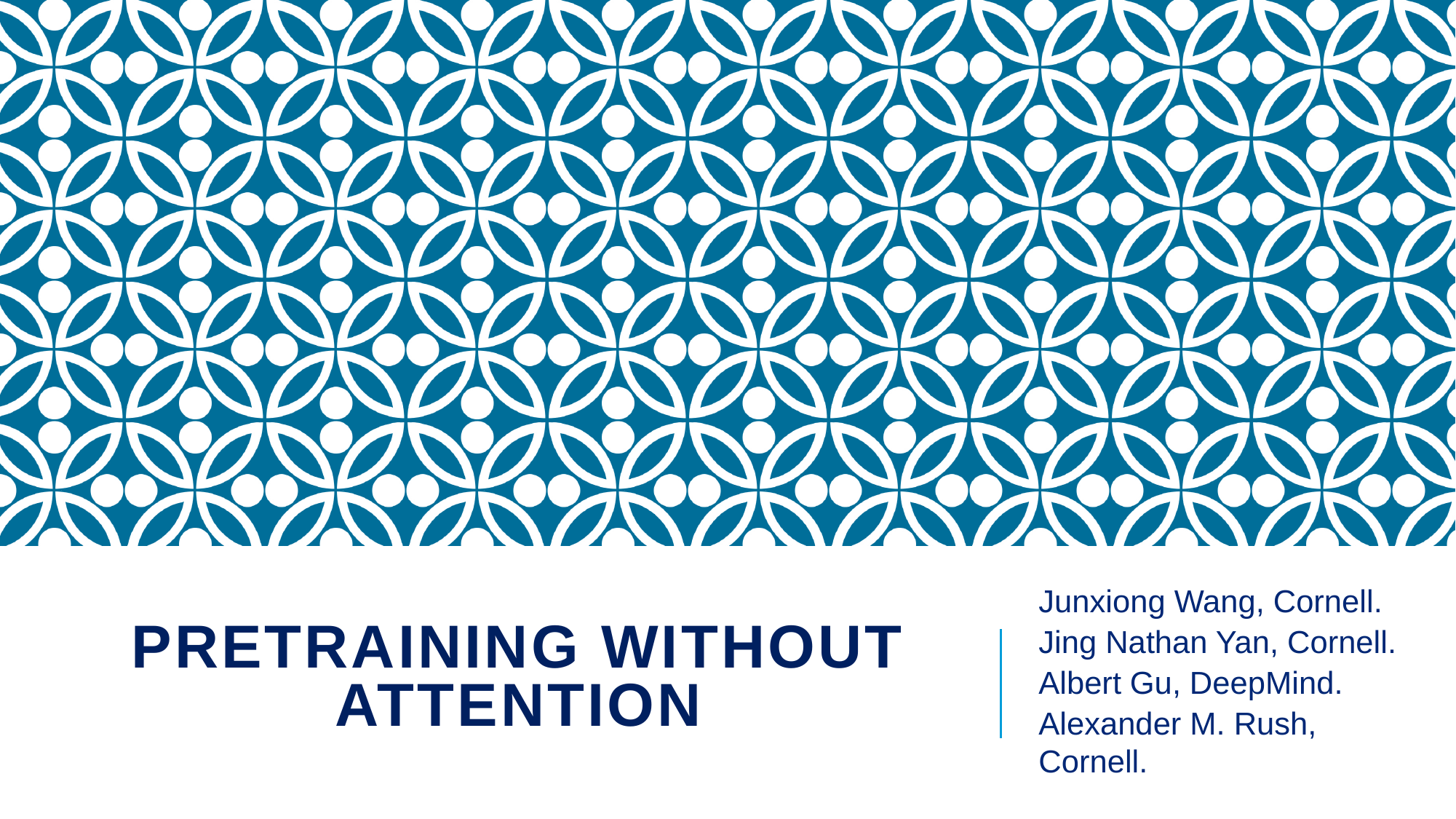

Junxiong Wang, Cornell.
Jing Nathan Yan, Cornell.
Albert Gu, DeepMind.
Alexander M. Rush, Cornell.
# Pretraining without attention